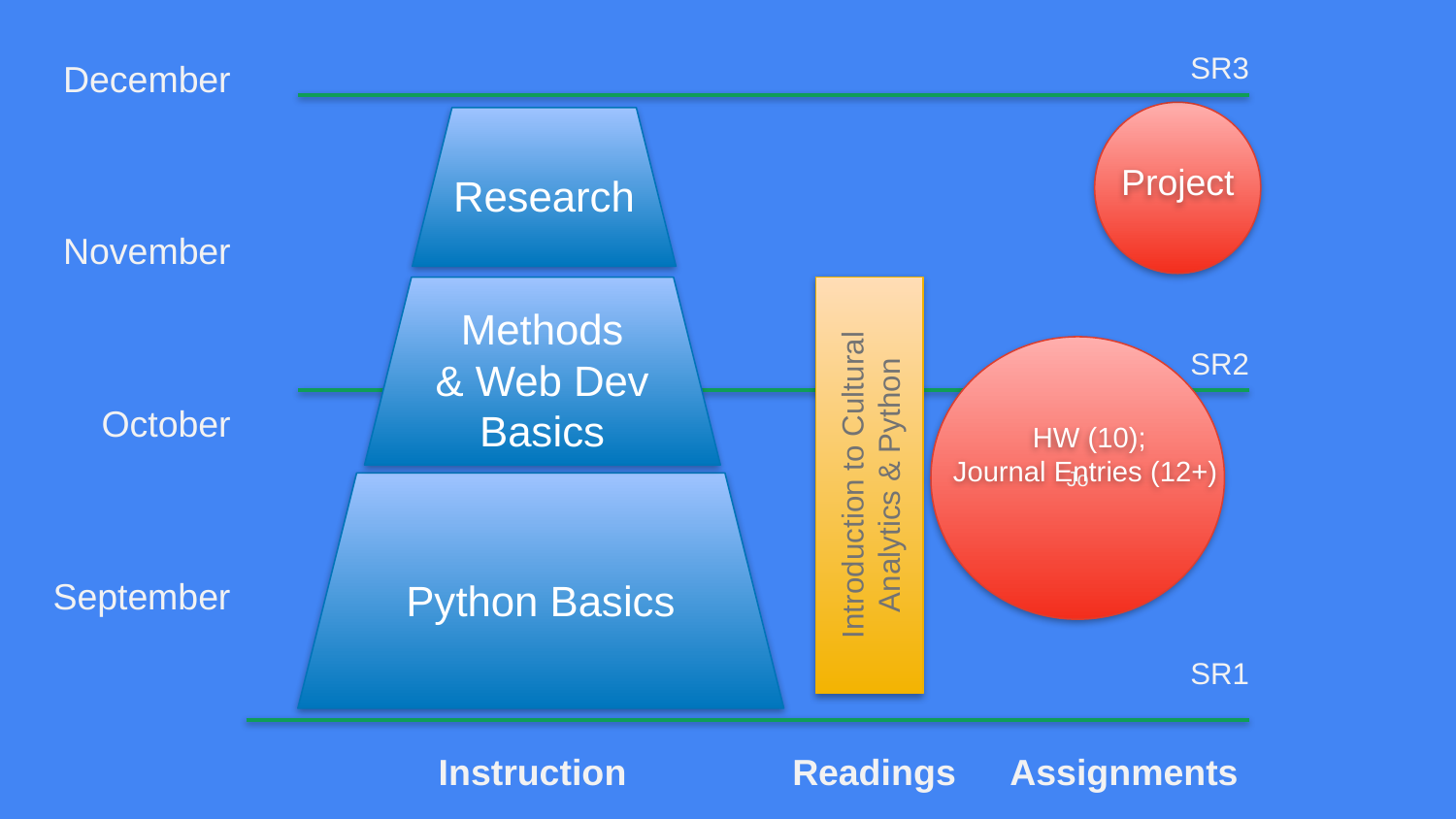

# Semester Overview: Instruction, Readings, Assignments
SR3
December

Project
Research
November
Methods
& Web Dev Basics
Introduction to Cultural Analytics & Python
Jo
 HW (10);
Journal Entries (12+)
SR2
October
Python Basics
September
SR1
Instruction
Readings
Assignments